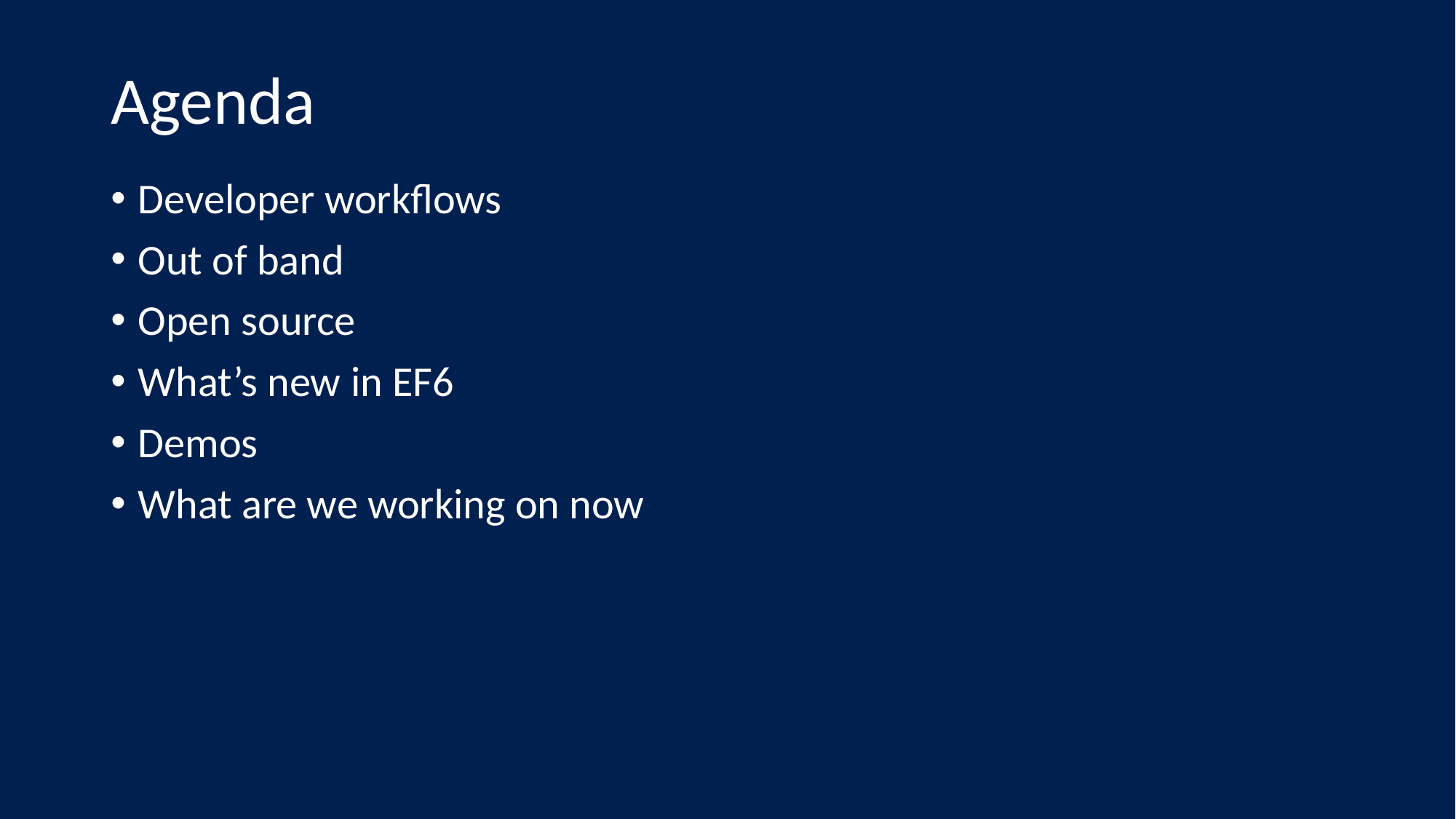

# Agenda
Developer workflows
Out of band
Open source
What’s new in EF6
Demos
What are we working on now